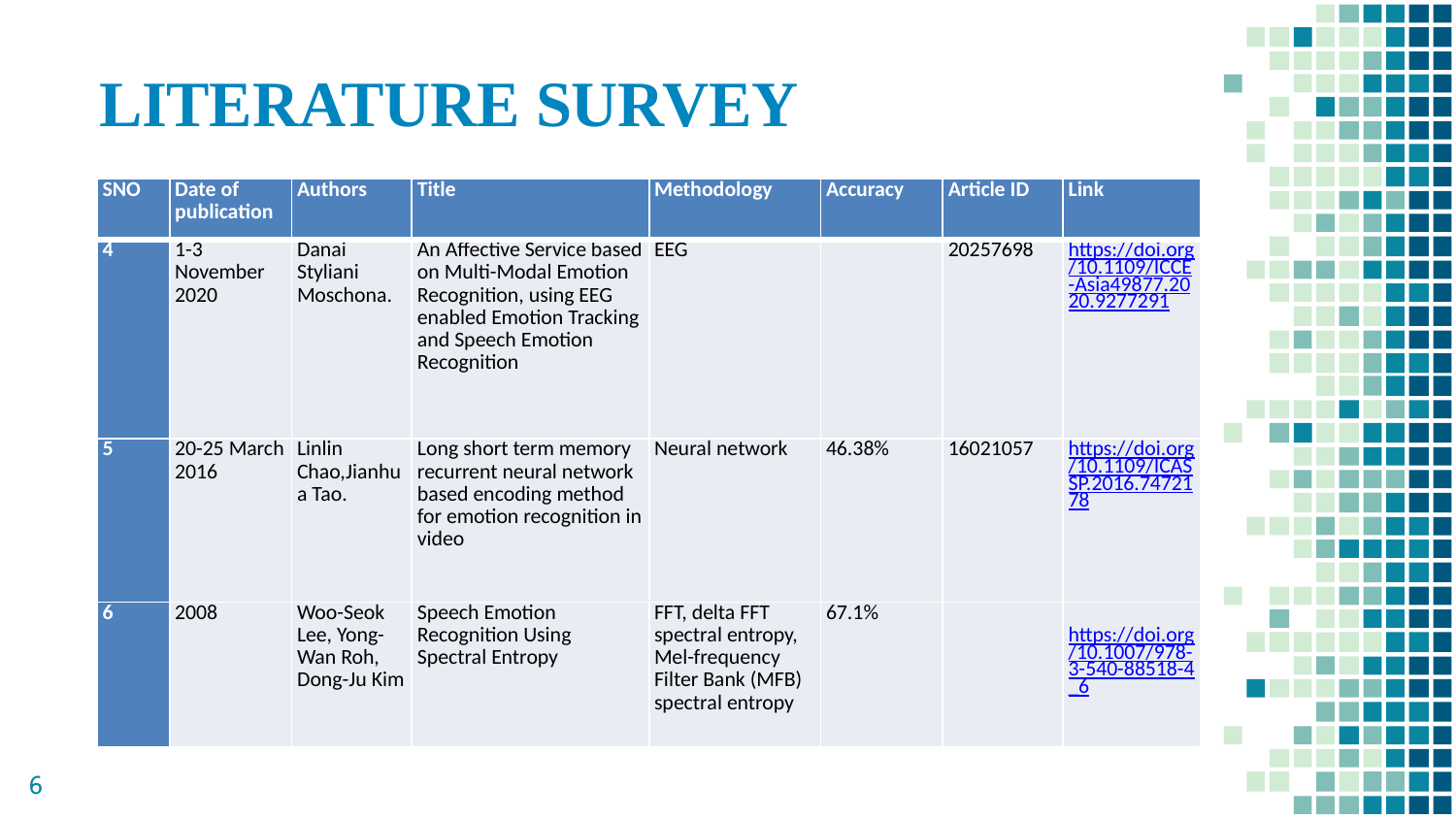

# LITERATURE SURVEY
| SNO | Date of publication | Authors | Title | Methodology | Accuracy | Article ID | Link |
| --- | --- | --- | --- | --- | --- | --- | --- |
| 4 | 1-3 November 2020 | Danai Styliani Moschona. | An Affective Service based on Multi-Modal Emotion Recognition, using EEG enabled Emotion Tracking and Speech Emotion Recognition | EEG |  | 20257698 | https://doi.org/10.1109/ICCE-Asia49877.2020.9277291 |
| 5 | 20-25 March 2016 | Linlin Chao,Jianhua Tao. | Long short term memory recurrent neural network based encoding method for emotion recognition in video | Neural network | 46.38% | 16021057 | https://doi.org/10.1109/ICASSP.2016.7472178 |
| 6 | 2008 | Woo-Seok Lee, Yong-Wan Roh, Dong-Ju Kim | Speech Emotion Recognition Using Spectral Entropy | FFT, delta FFT spectral entropy, Mel-frequency Filter Bank (MFB) spectral entropy | 67.1% |  | https://doi.org/10.1007/978-3-540-88518-4\_6 |
6